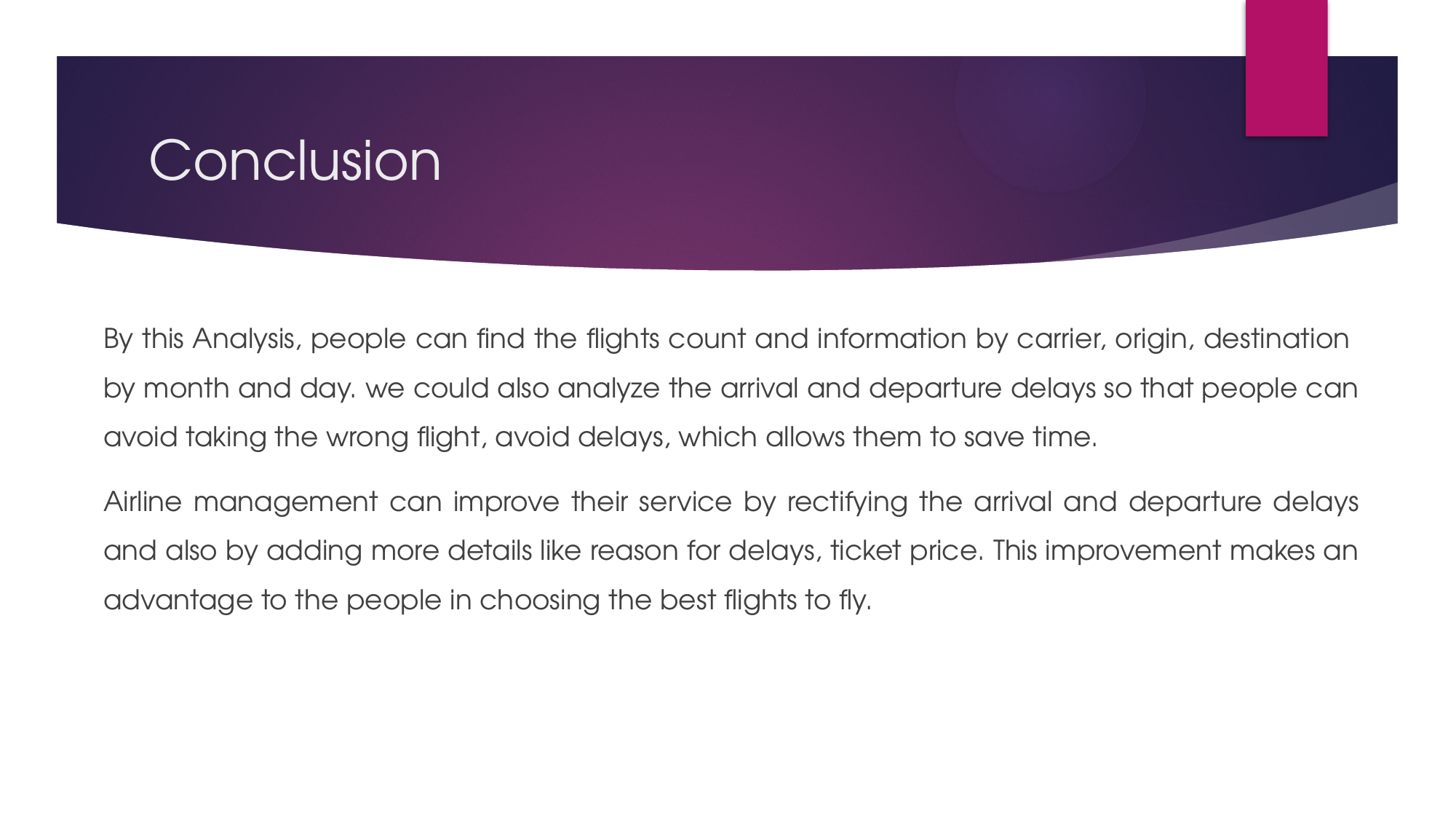

# Conclusion
By this Analysis, people can find the flights count and information by carrier, origin, destination  by month and day. we could also analyze the arrival and departure delays so that people can avoid taking the wrong flight, avoid delays, which allows them to save time.
Airline management can improve their service by rectifying the arrival and departure delays and also by adding more details like reason for delays, ticket price. This improvement makes an advantage to the people in choosing the best flights to fly.